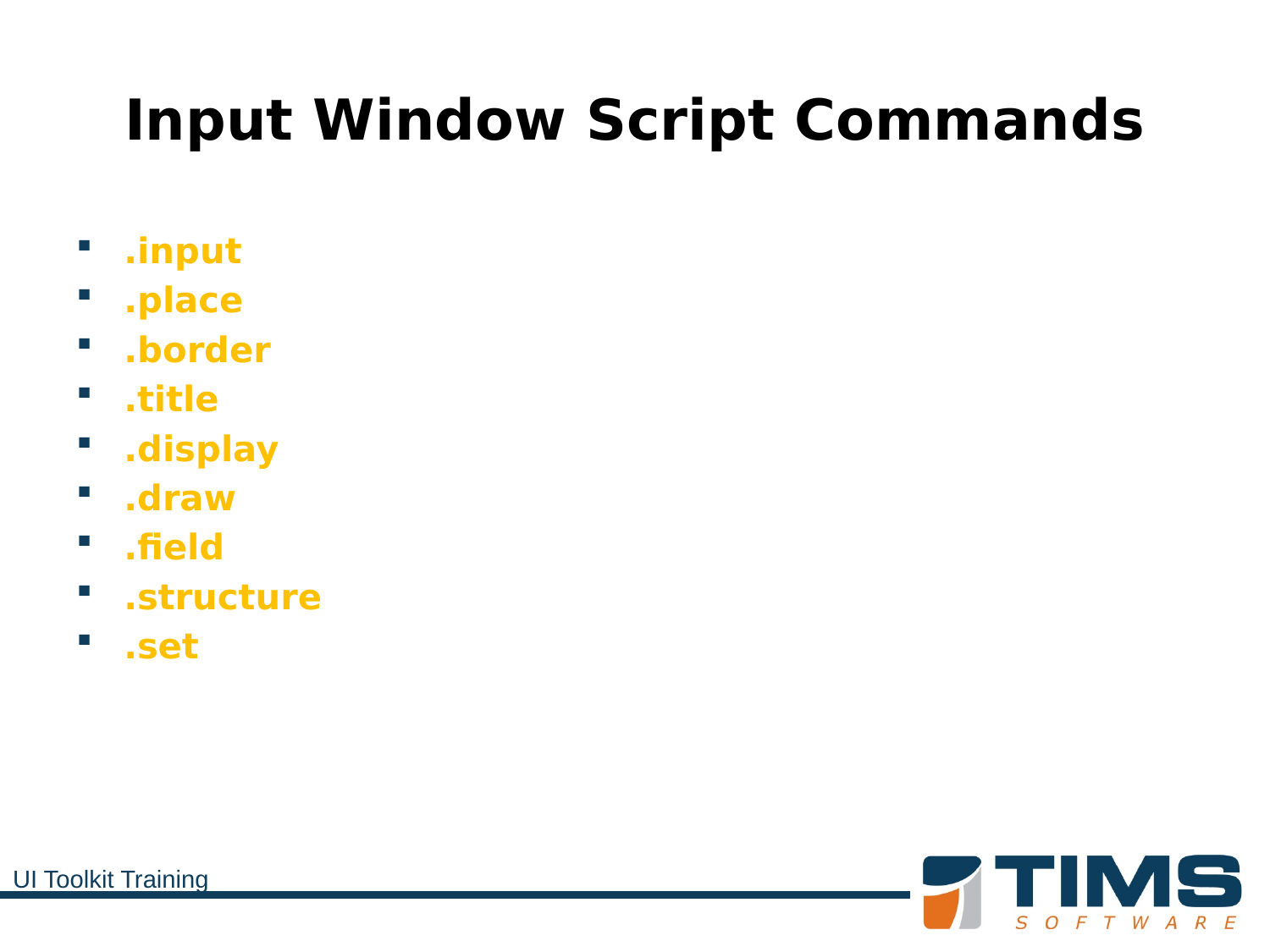

# Input Window Script Commands
.input
.place
.border
.title
.display
.draw
.field
.structure
.set
UI Toolkit Training